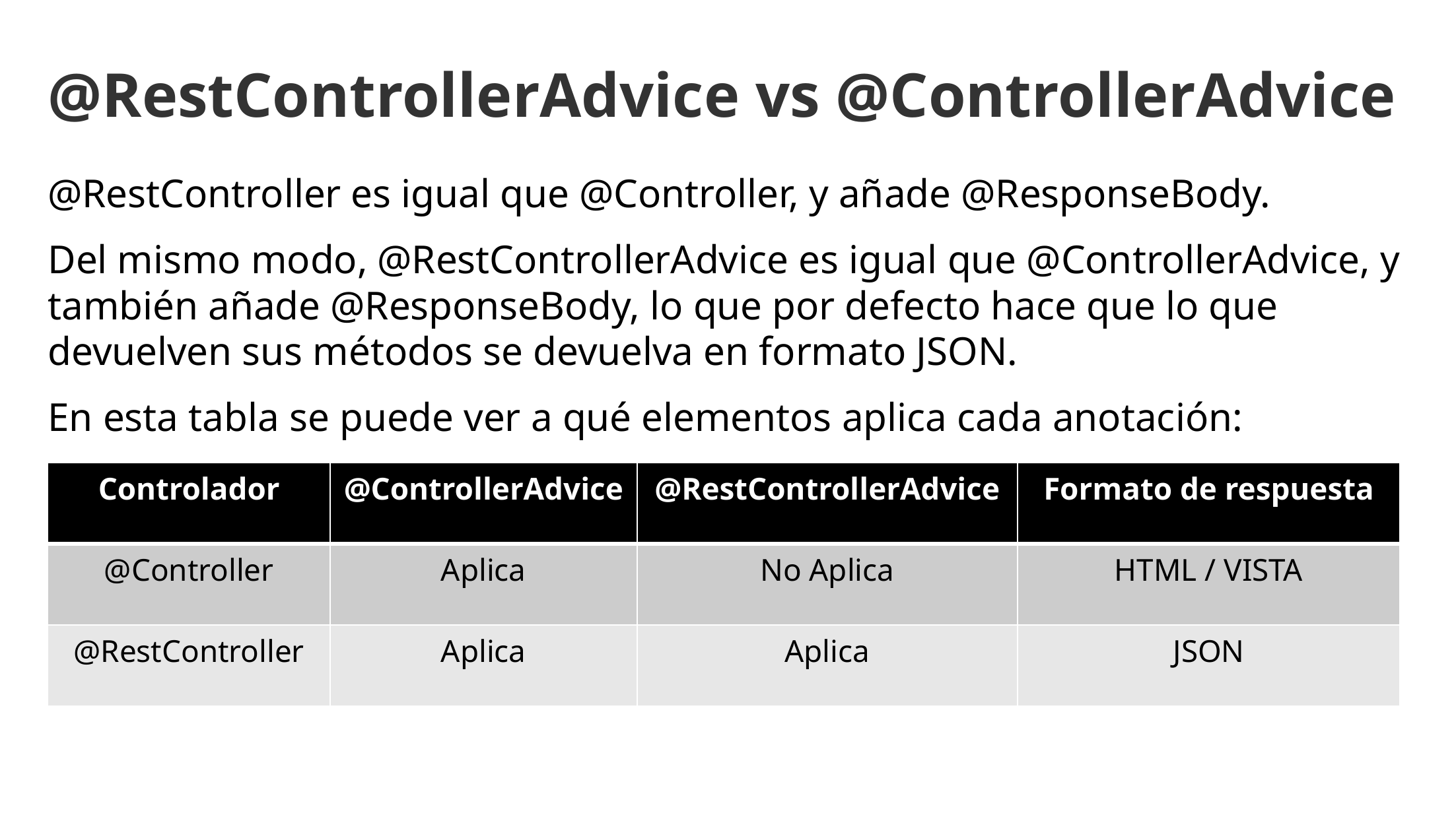

@RestControllerAdvice vs @ControllerAdvice
@RestController es igual que @Controller, y añade @ResponseBody.
Del mismo modo, @RestControllerAdvice es igual que @ControllerAdvice, y también añade @ResponseBody, lo que por defecto hace que lo que devuelven sus métodos se devuelva en formato JSON.
En esta tabla se puede ver a qué elementos aplica cada anotación:
| Controlador | @ControllerAdvice | @RestControllerAdvice | Formato de respuesta |
| --- | --- | --- | --- |
| @Controller | Aplica | No Aplica | HTML / VISTA |
| @RestController | Aplica | Aplica | JSON |